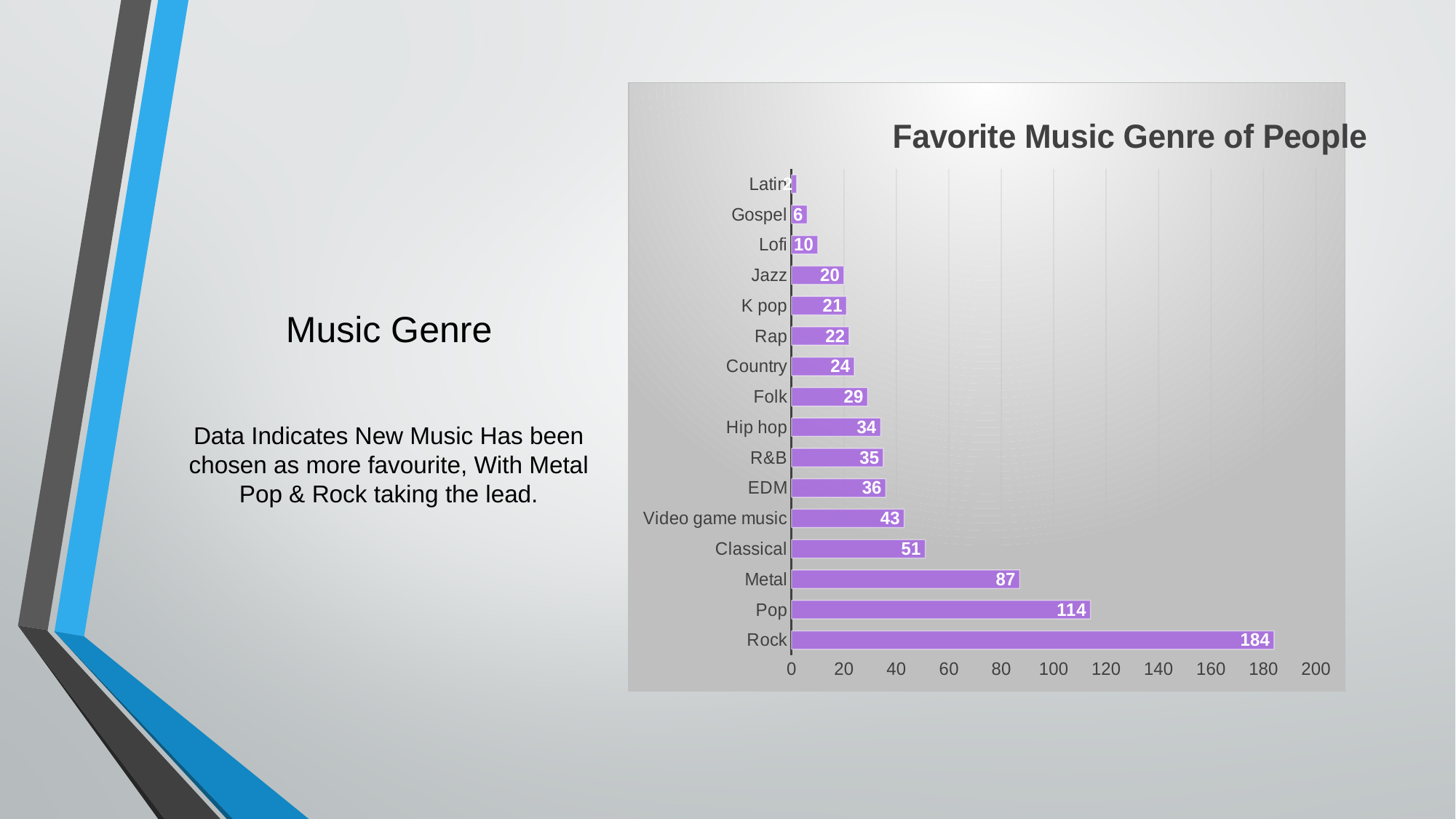

### Chart: Favorite Music Genre of People

| Category | Total |
|---|---|
| Rock | 184.0 |
| Pop | 114.0 |
| Metal | 87.0 |
| Classical | 51.0 |
| Video game music | 43.0 |
| EDM | 36.0 |
| R&B | 35.0 |
| Hip hop | 34.0 |
| Folk | 29.0 |
| Country | 24.0 |
| Rap | 22.0 |
| K pop | 21.0 |
| Jazz | 20.0 |
| Lofi | 10.0 |
| Gospel | 6.0 |
| Latin | 2.0 |
# Music Genre
Data Indicates New Music Has been chosen as more favourite, With Metal Pop & Rock taking the lead.